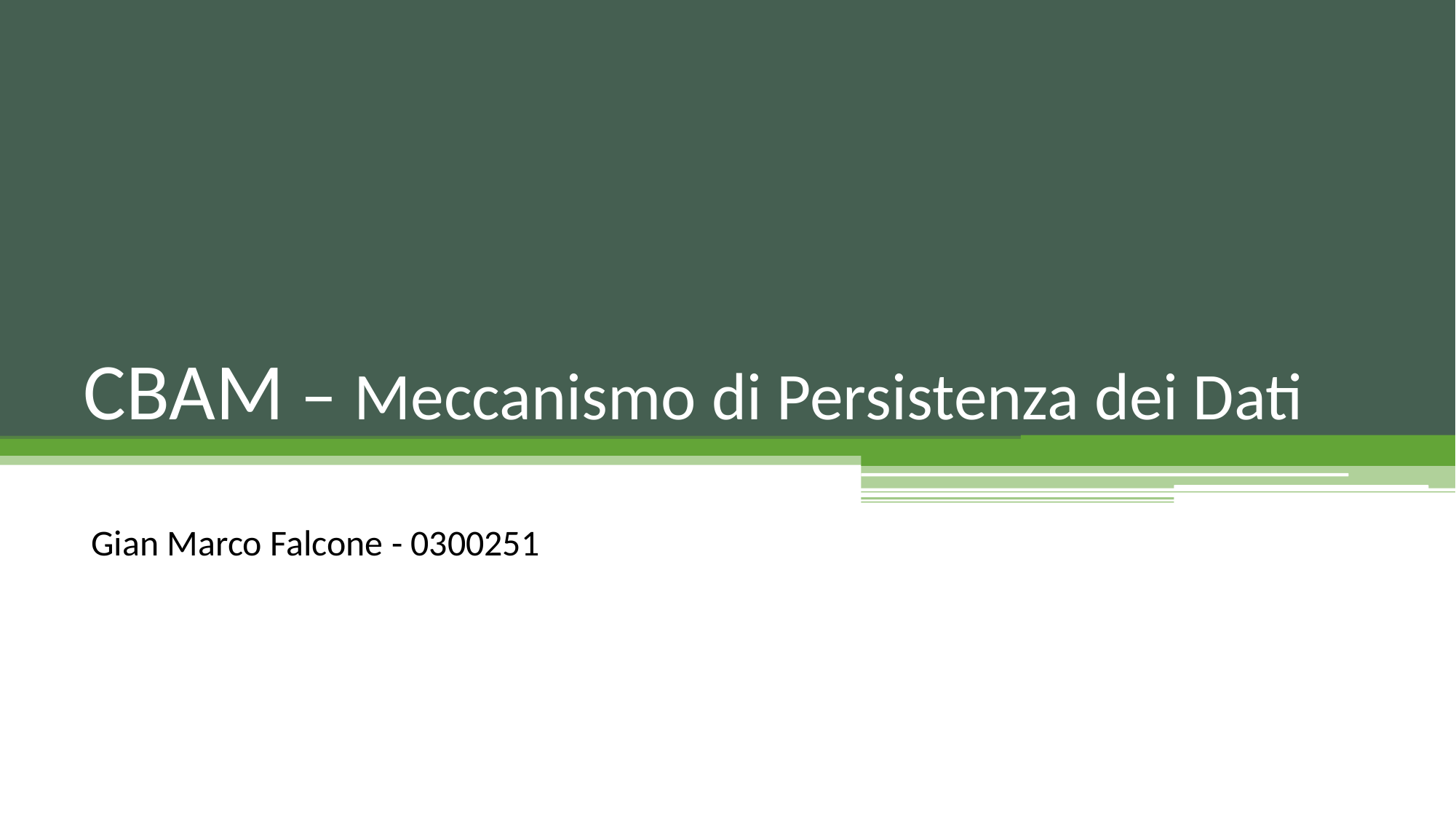

# CBAM – Meccanismo di Persistenza dei Dati

Gian Marco Falcone - 0300251